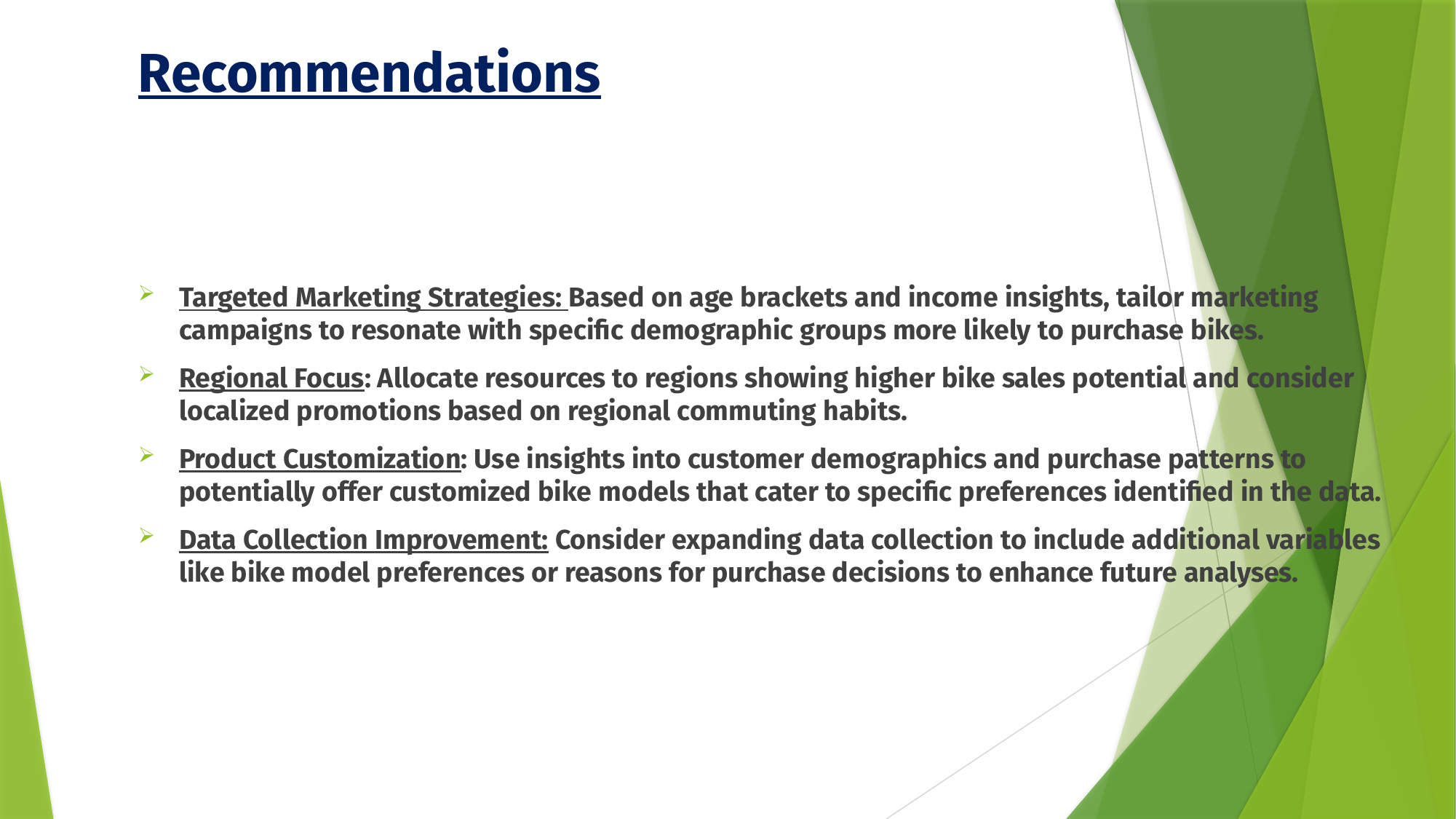

# Recommendations
Targeted Marketing Strategies: Based on age brackets and income insights, tailor marketing campaigns to resonate with specific demographic groups more likely to purchase bikes.
Regional Focus: Allocate resources to regions showing higher bike sales potential and consider localized promotions based on regional commuting habits.
Product Customization: Use insights into customer demographics and purchase patterns to potentially offer customized bike models that cater to specific preferences identified in the data.
Data Collection Improvement: Consider expanding data collection to include additional variables like bike model preferences or reasons for purchase decisions to enhance future analyses.